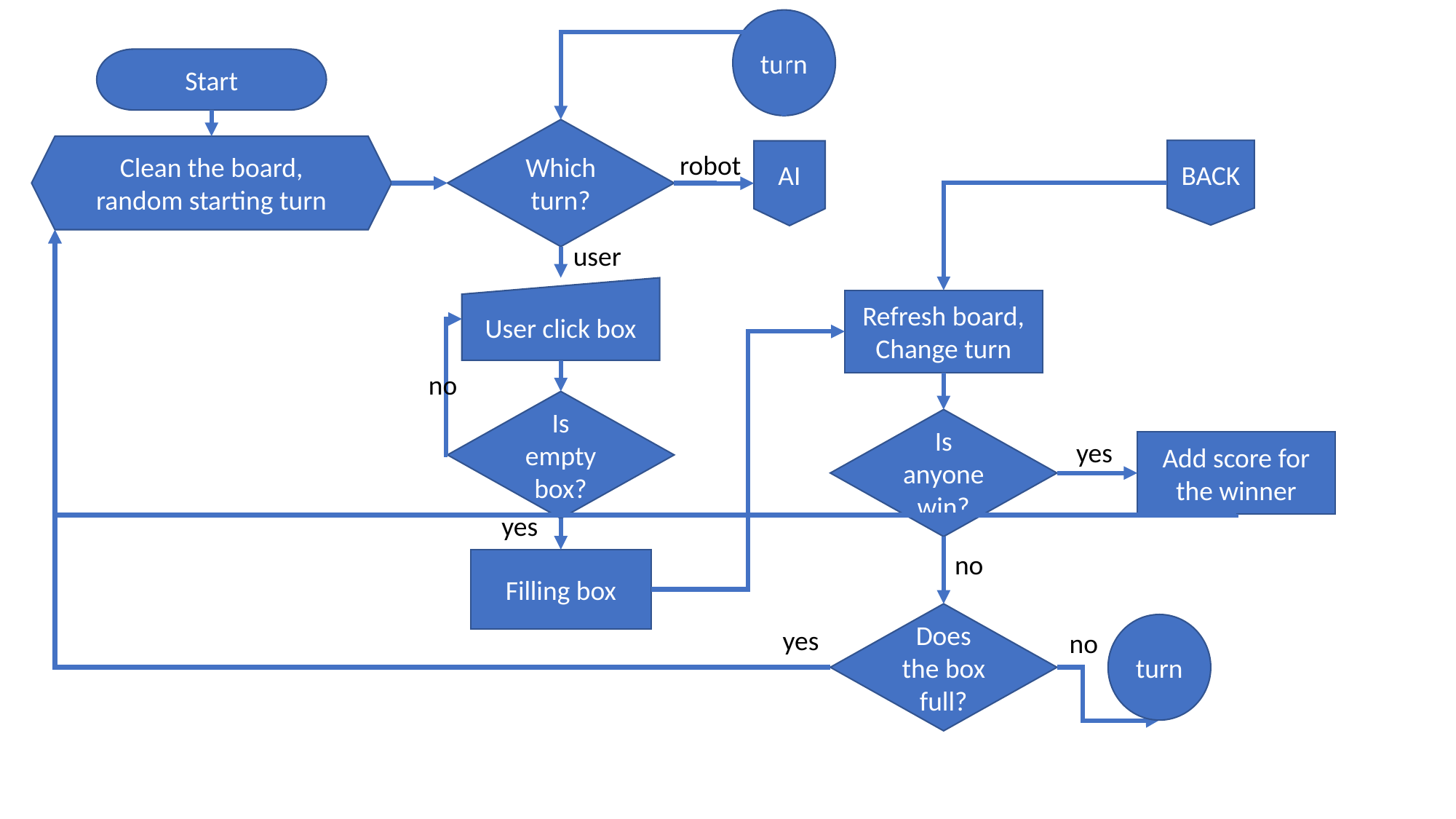

turn
Start
Which turn?
Clean the board, random starting turn
BACK
AI
robot
user
User click box
Refresh board,
Change turn
no
Is empty box?
Is anyone win?
yes
Add score for the winner
yes
no
Filling box
Does the box full?
turn
yes
no